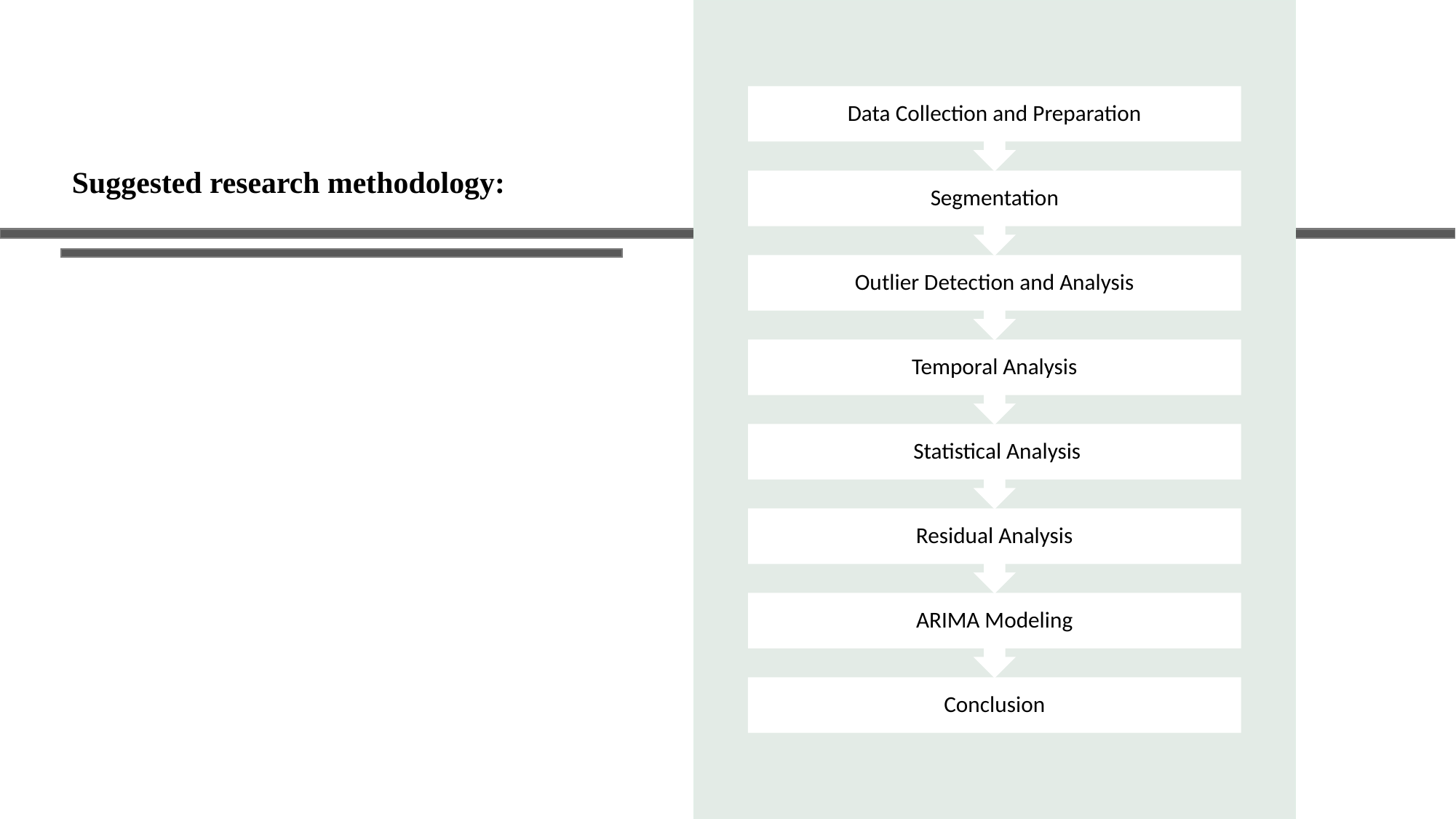

Conclusion
ARIMA Modeling
Residual Analysis
 Statistical Analysis
Temporal Analysis
Outlier Detection and Analysis
Segmentation
Data Collection and Preparation
# Suggested research methodology: